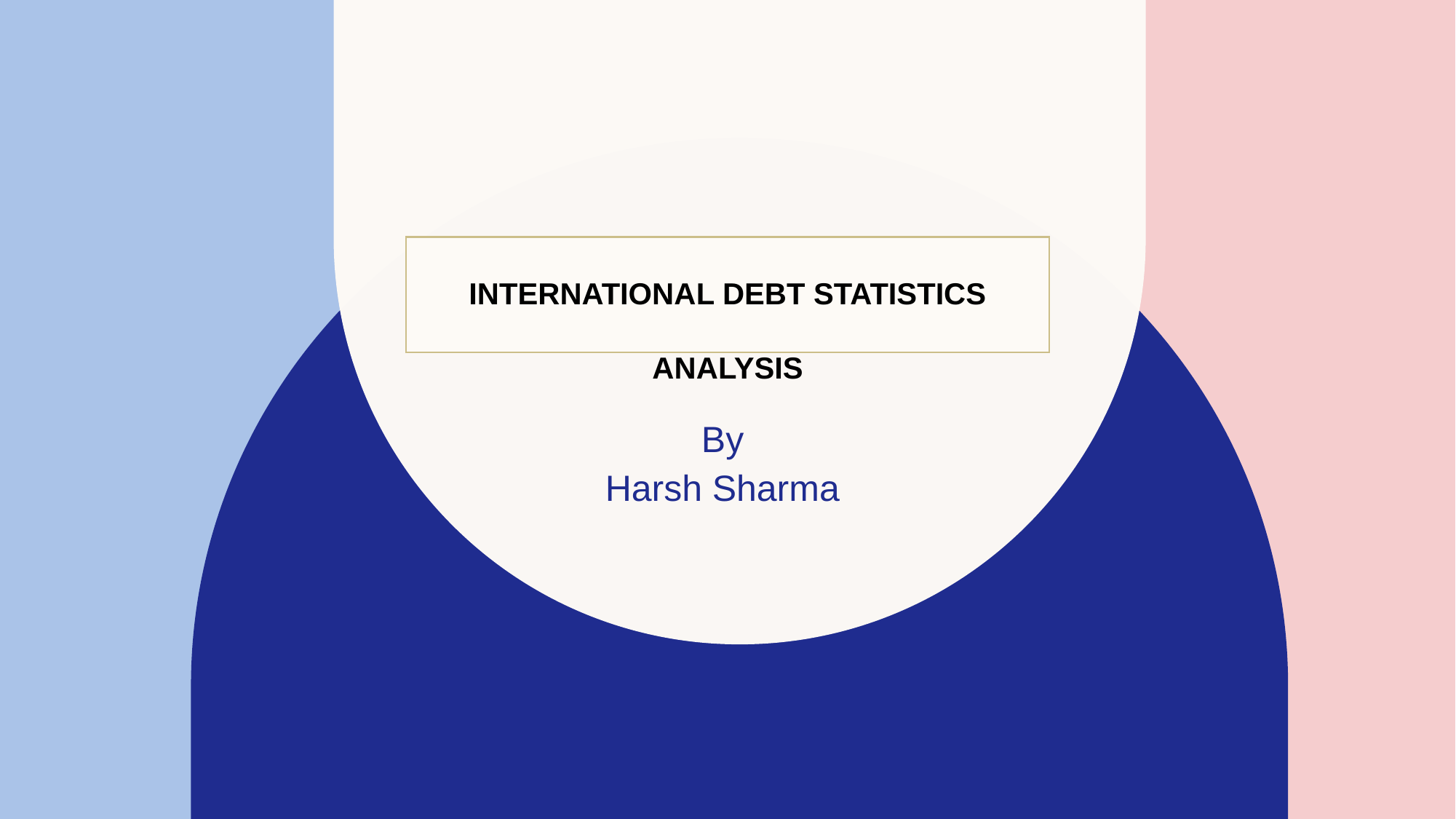

# International Debt Statistics Analysis
By
Harsh Sharma